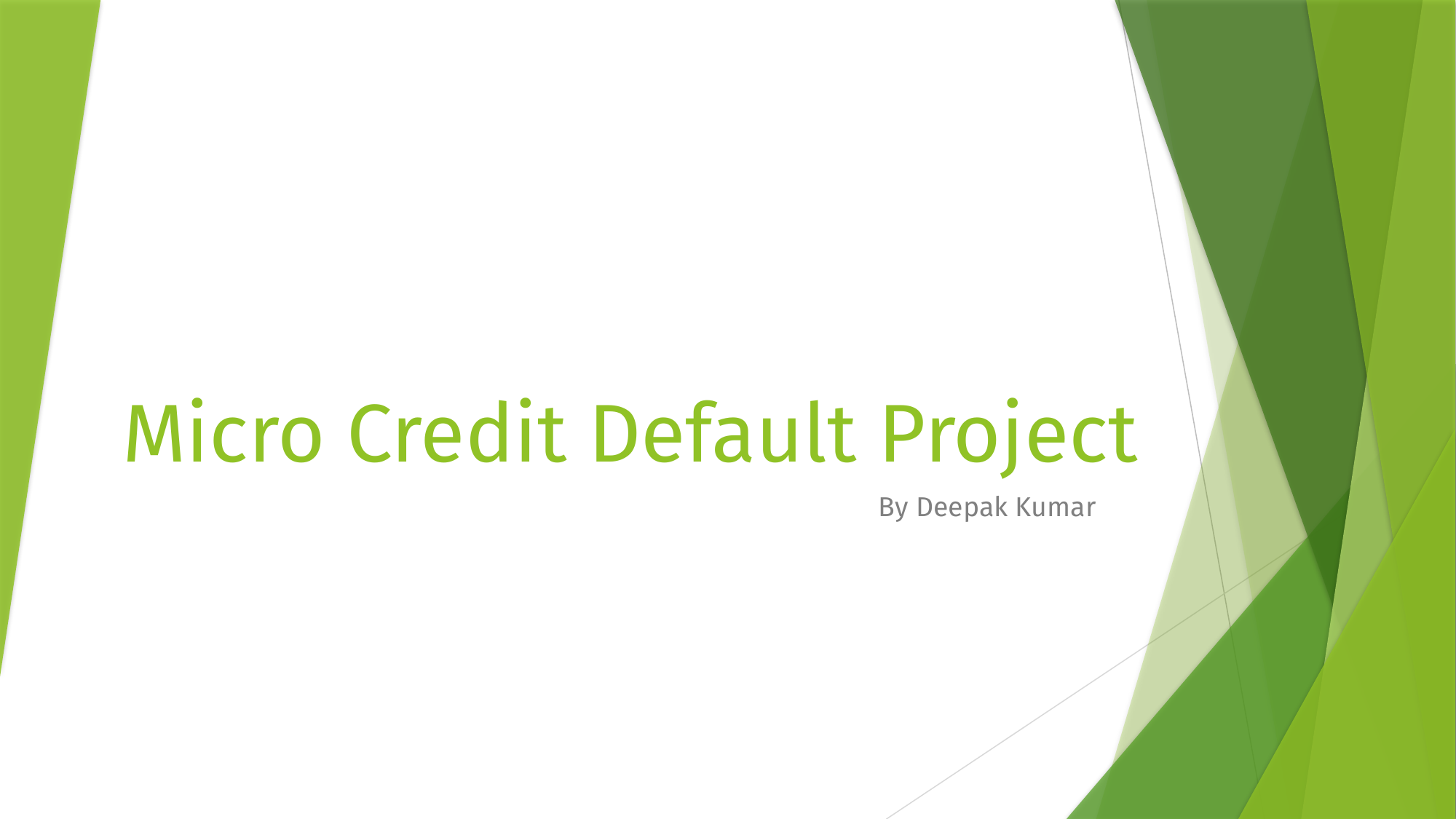

# Micro Credit Default Project
By Deepak Kumar